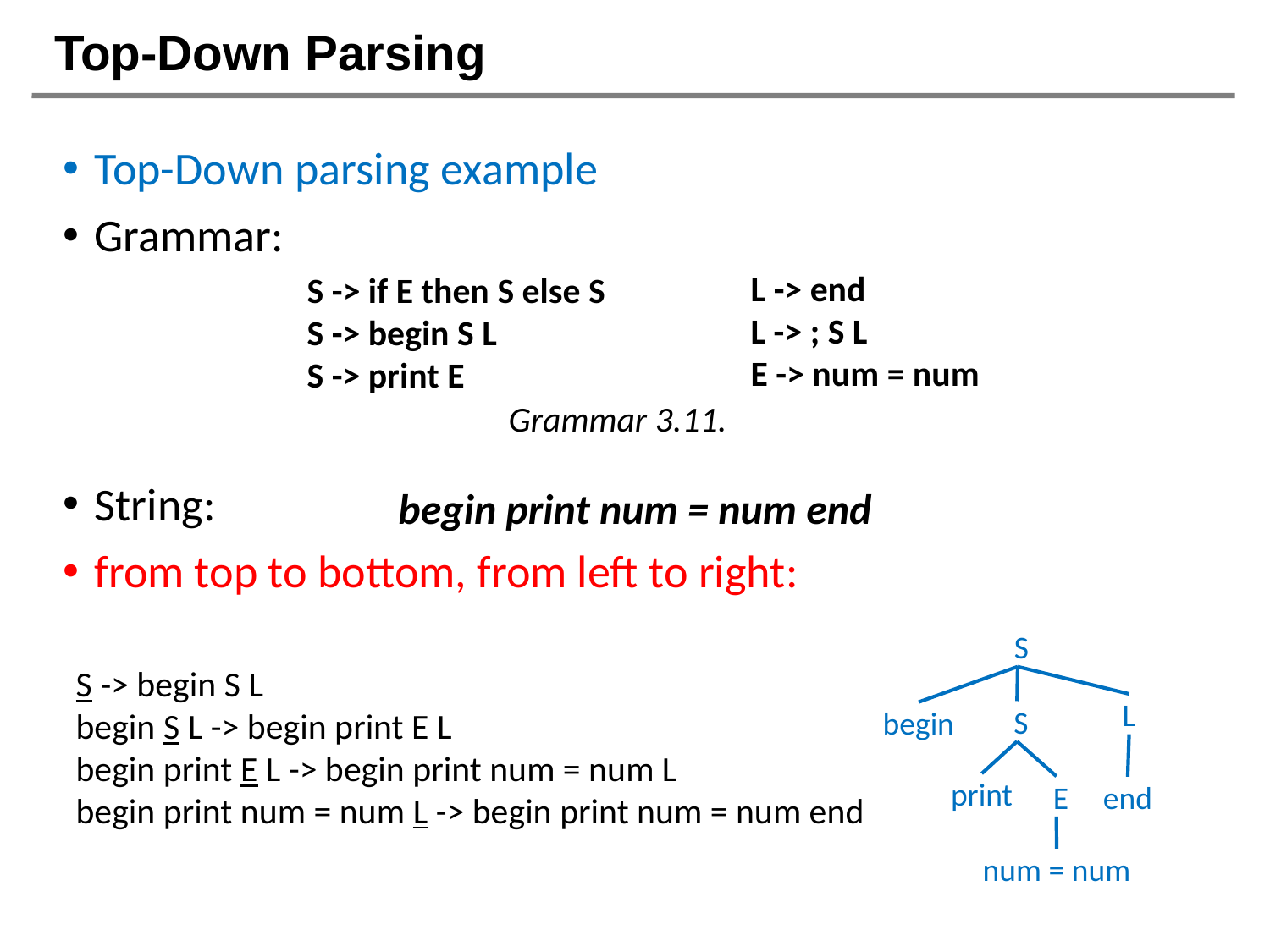

# Top-Down Parsing
Top-Down parsing example
Grammar:

String:
from top to bottom, from left to right:
L -> end
L -> ; S L
E -> num = num
S -> if E then S else S
S -> begin S L
S -> print E
Grammar 3.11.
begin print num = num end
S
L
S
begin
print
E
end
num = num
S -> begin S L
begin S L -> begin print E L
begin print E L -> begin print num = num L
begin print num = num L -> begin print num = num end